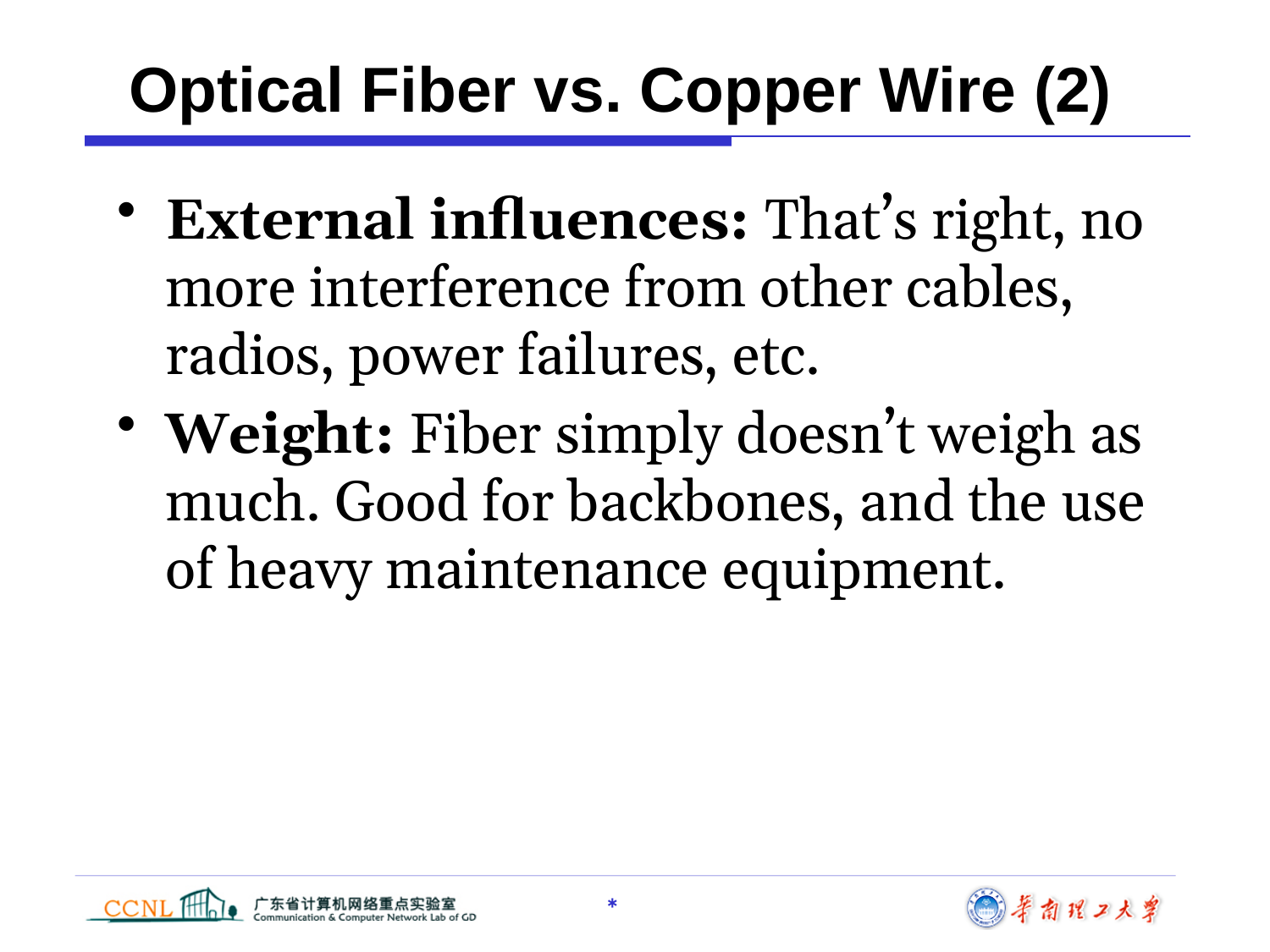

# Optical Fiber vs. Copper Wire (2)
External influences: That’s right, no more interference from other cables, radios, power failures, etc.
Weight: Fiber simply doesn’t weigh as much. Good for backbones, and the use of heavy maintenance equipment.